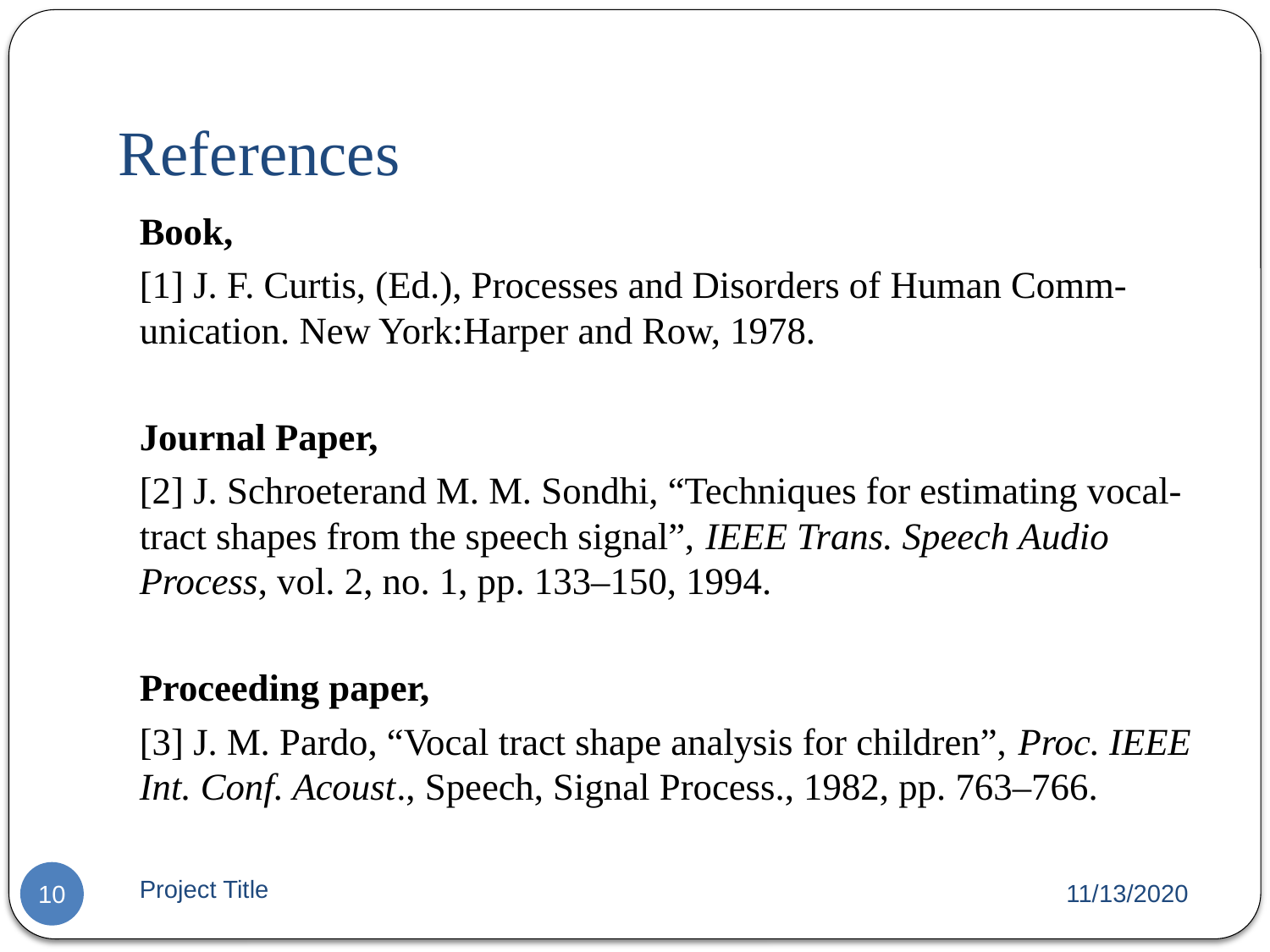

# References
Book,
[1] J. F. Curtis, (Ed.), Processes and Disorders of Human Comm-unication. New York:Harper and Row, 1978.

Journal Paper,
[2] J. Schroeterand M. M. Sondhi, “Techniques for estimating vocal-tract shapes from the speech signal”, IEEE Trans. Speech Audio Process, vol. 2, no. 1, pp. 133–150, 1994.

Proceeding paper,
[3] J. M. Pardo, “Vocal tract shape analysis for children”, Proc. IEEE Int. Conf. Acoust., Speech, Signal Process., 1982, pp. 763–766.

Project Title
11/13/2020
10